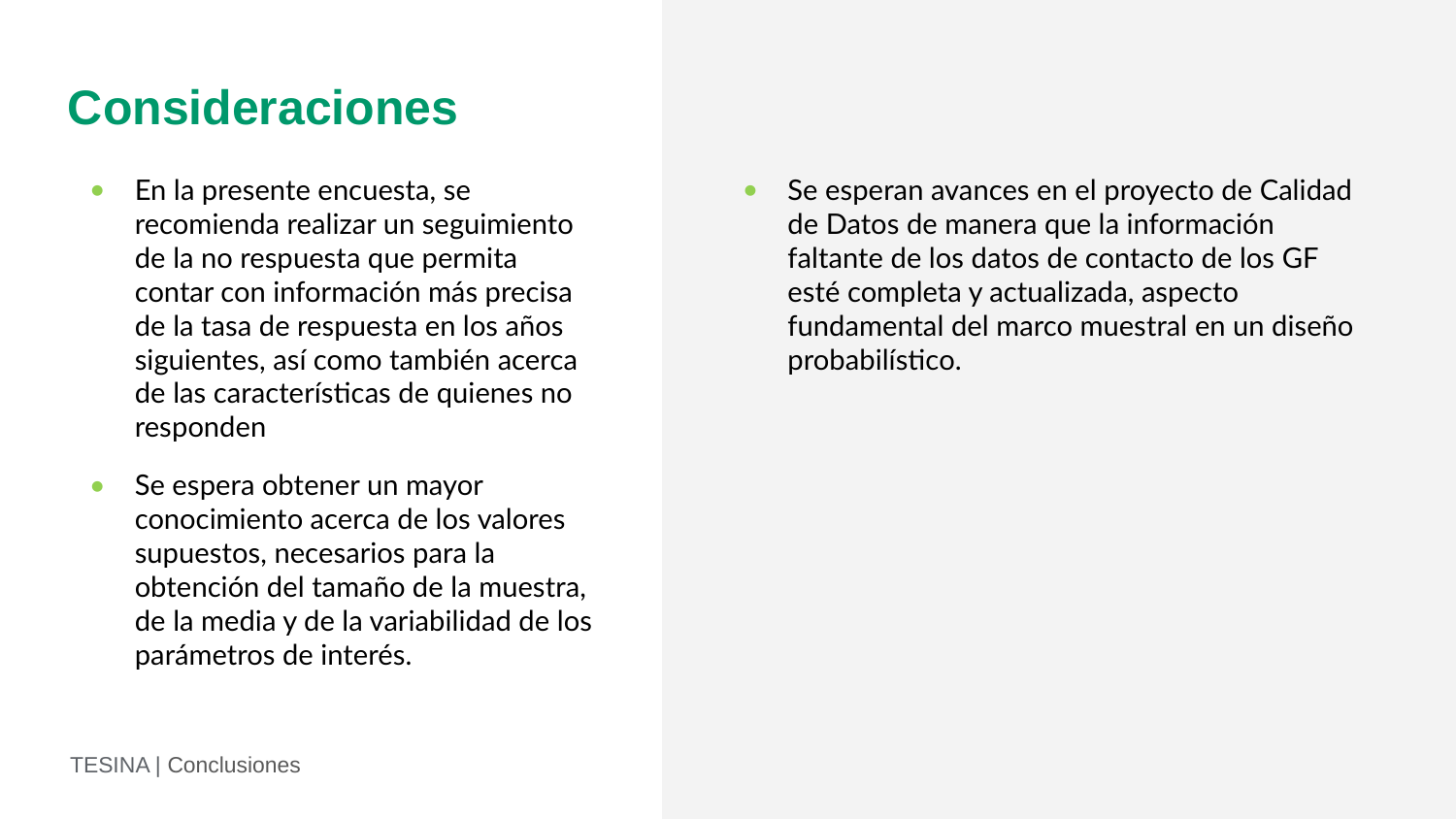

Consideraciones
En la presente encuesta, se recomienda realizar un seguimiento de la no respuesta que permita contar con información más precisa de la tasa de respuesta en los años siguientes, así como también acerca de las características de quienes no responden
Se espera obtener un mayor conocimiento acerca de los valores supuestos, necesarios para la obtención del tamaño de la muestra, de la media y de la variabilidad de los parámetros de interés.
Se esperan avances en el proyecto de Calidad de Datos de manera que la información faltante de los datos de contacto de los GF esté completa y actualizada, aspecto fundamental del marco muestral en un diseño probabilístico.
TESINA | Conclusiones